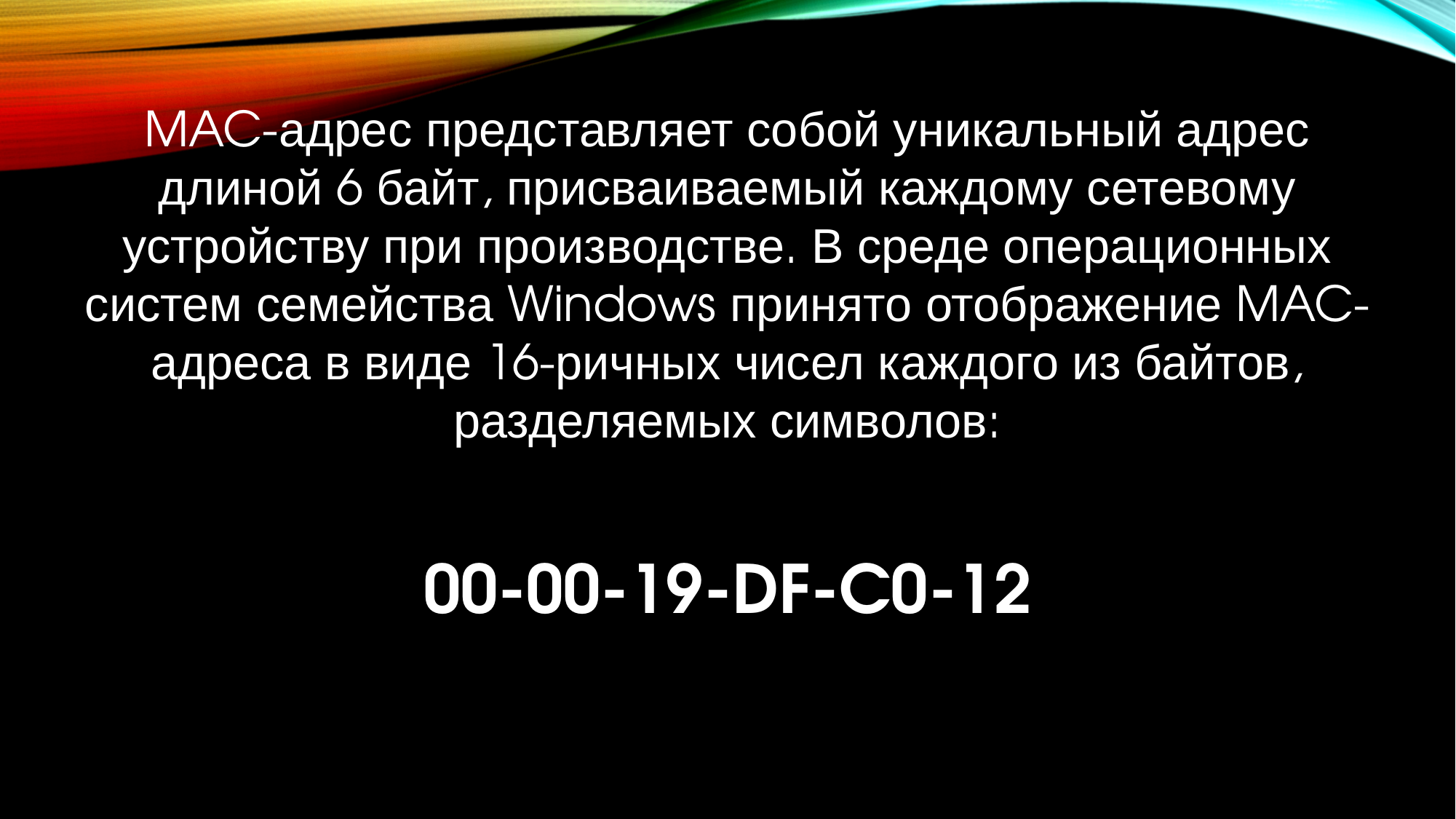

MAC-адрес представляет собой уникальный адрес длиной 6 байт, присваиваемый каждому сетевому устройству при производстве. В среде операционных систем семейства Windows принято отображение MAC-адреса в виде 16-ричных чисел каждого из байтов, разделяемых символов:
00-00-19-DF-C0-12